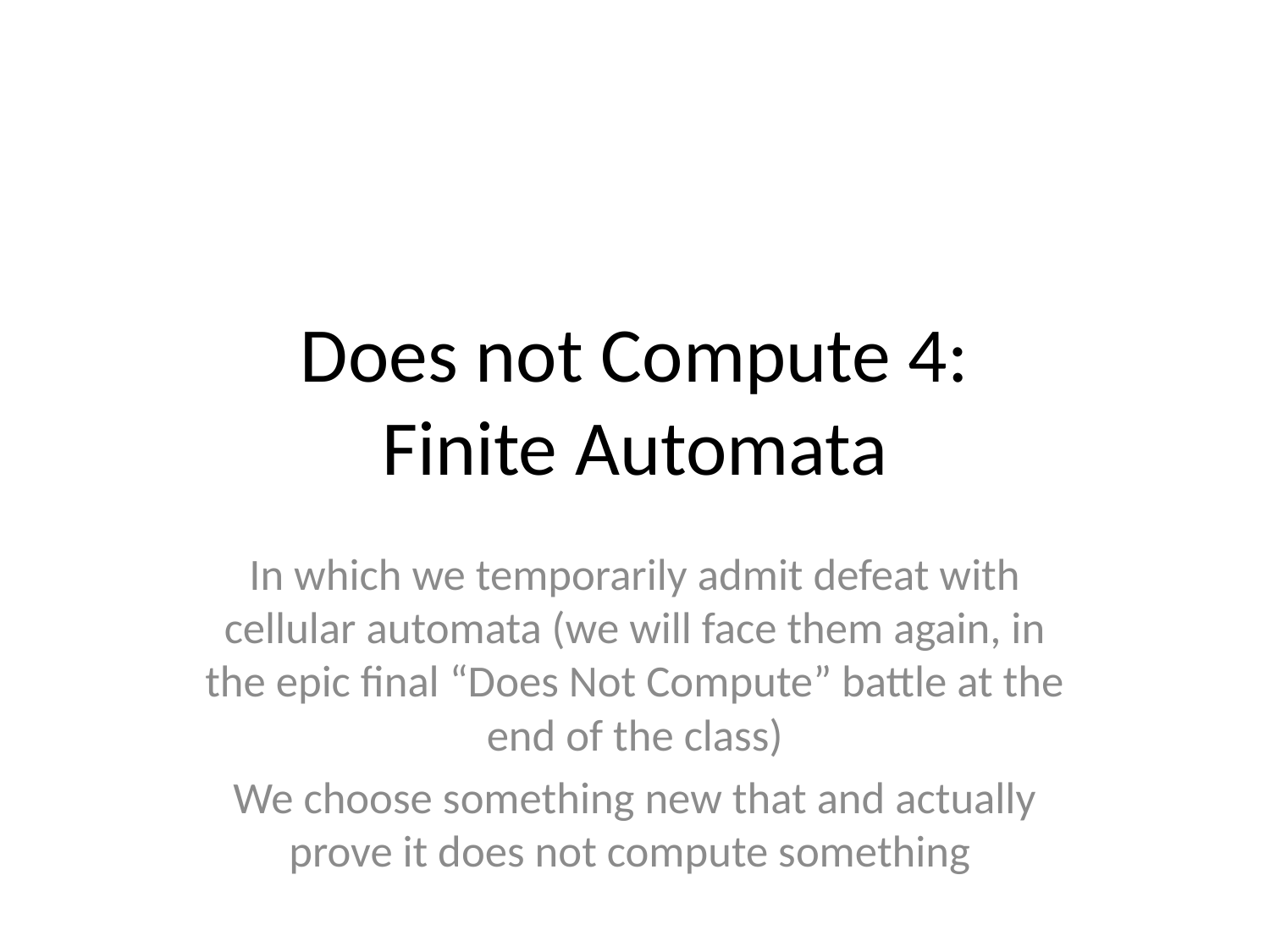

# Does not Compute 4: Finite Automata
In which we temporarily admit defeat with cellular automata (we will face them again, in the epic final “Does Not Compute” battle at the end of the class)
We choose something new that and actually prove it does not compute something